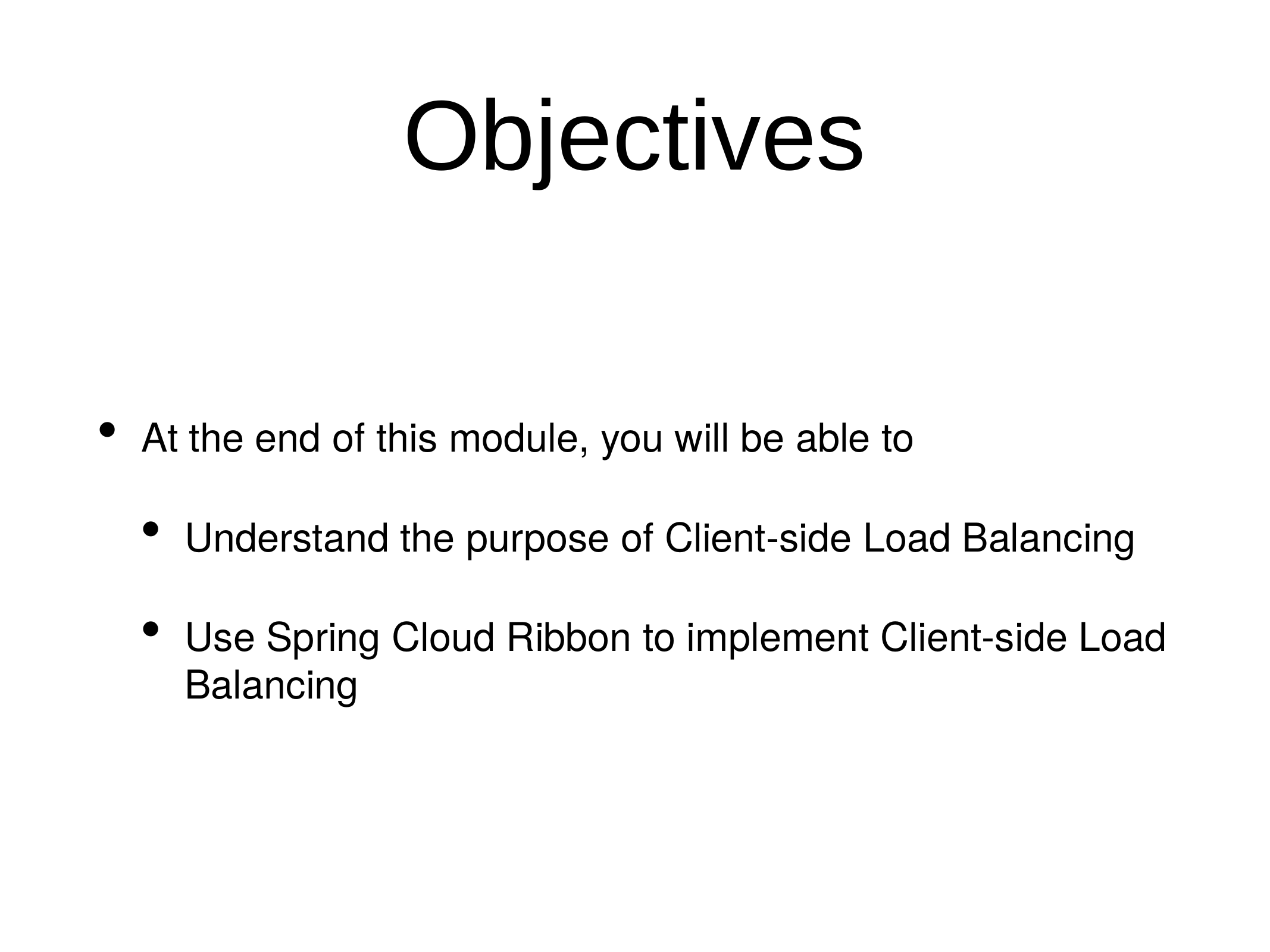

# Objectives
At the end of this module, you will be able to
Understand the purpose of Client-side Load Balancing
Use Spring Cloud Ribbon to implement Client-side Load Balancing